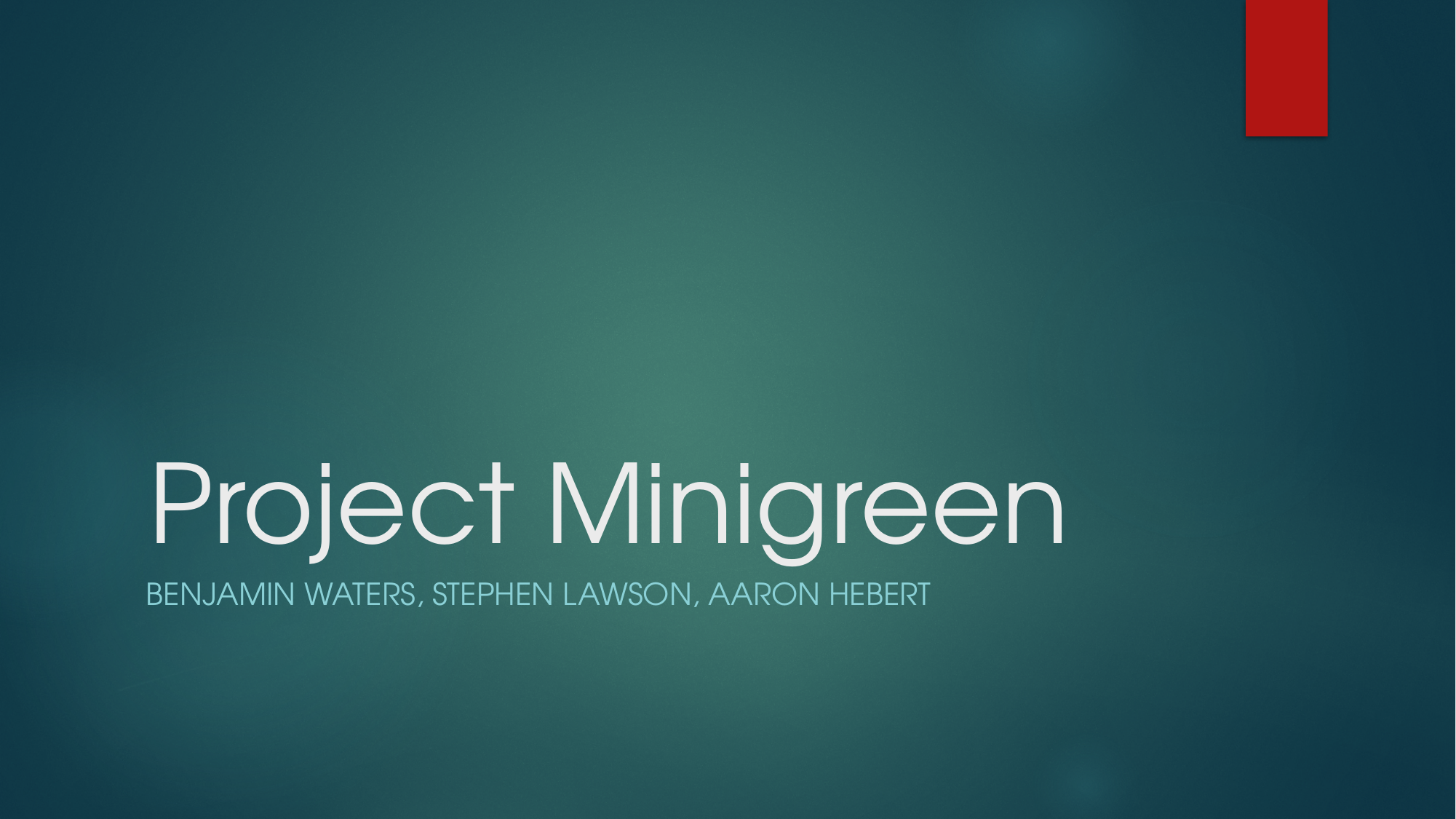

# Project Minigreen
Benjamin waters, Stephen Lawson, AAron Hebert